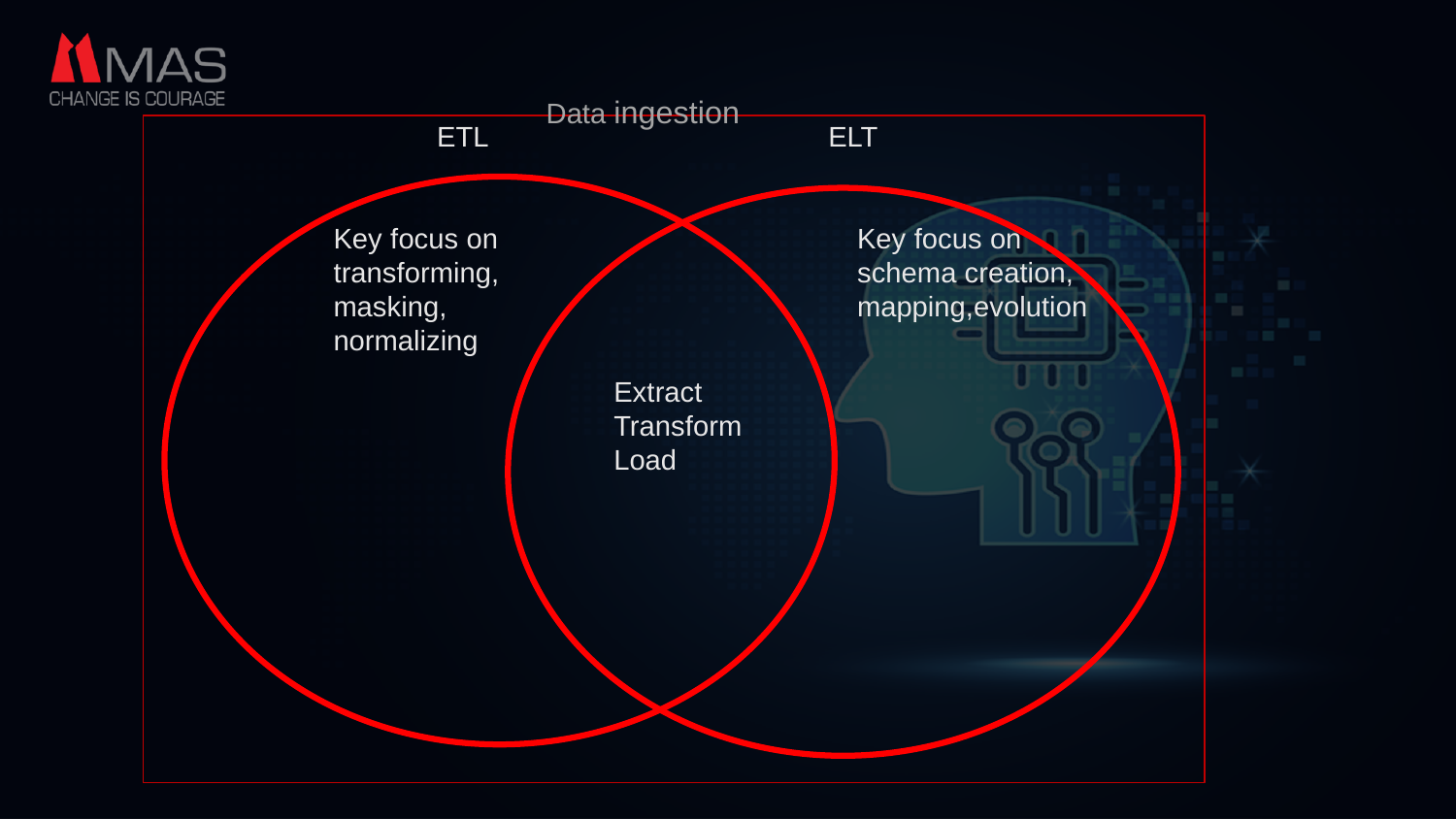

#
Data ingestion
ETL
ELT

Key focus on transforming, masking, normalizing
Key focus on schema creation, mapping,evolution

Extract
Transform
Load